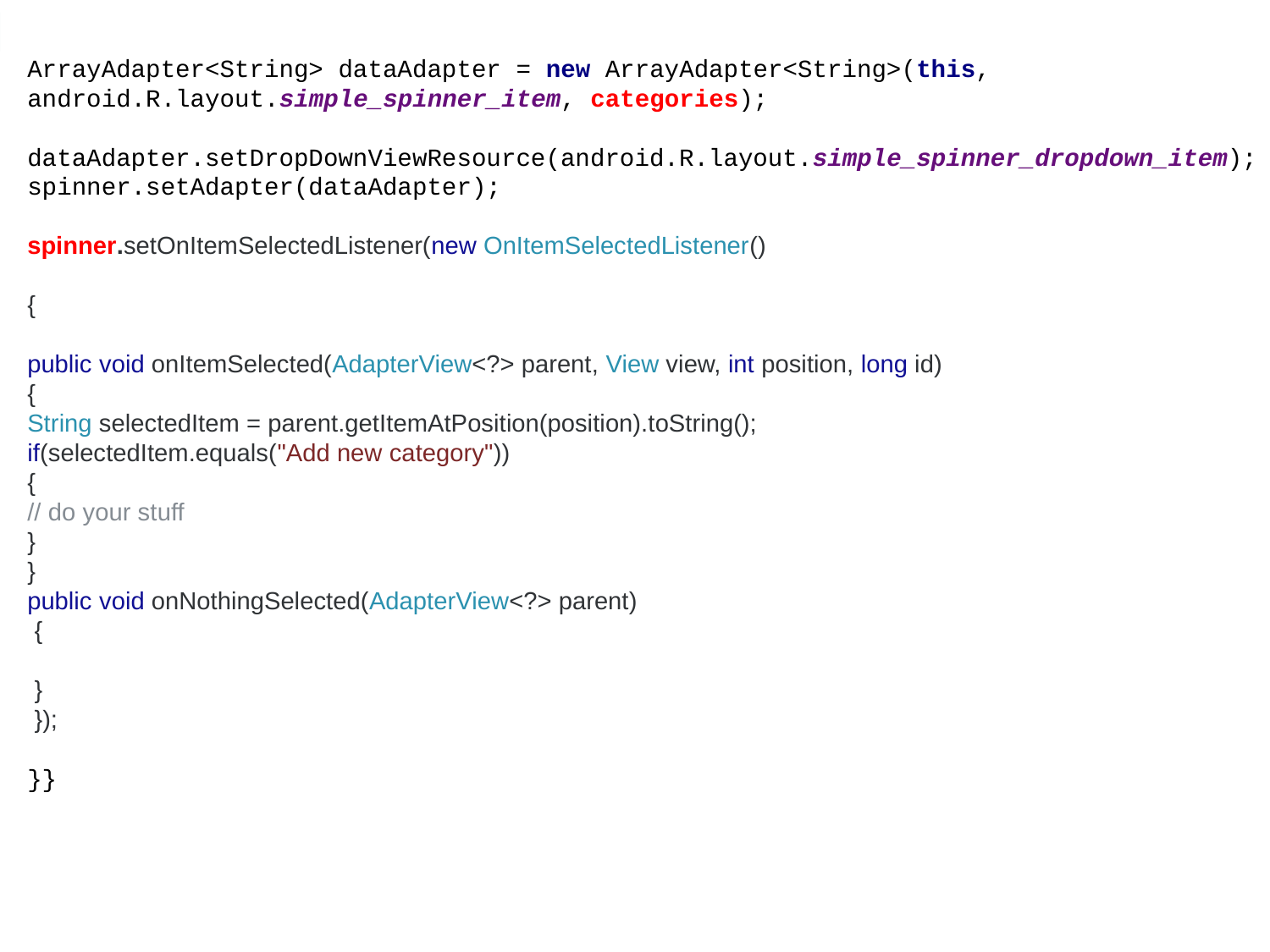

ArrayAdapter<String> dataAdapter = new ArrayAdapter<String>(this, android.R.layout.simple_spinner_item, categories);
dataAdapter.setDropDownViewResource(android.R.layout.simple_spinner_dropdown_item);
spinner.setAdapter(dataAdapter);

spinner.setOnItemSelectedListener(new OnItemSelectedListener()

{

public void onItemSelected(AdapterView<?> parent, View view, int position, long id)
{
String selectedItem = parent.getItemAtPosition(position).toString();
if(selectedItem.equals("Add new category"))
{
// do your stuff
}
}
public void onNothingSelected(AdapterView<?> parent)
 {

 }
 });

}}